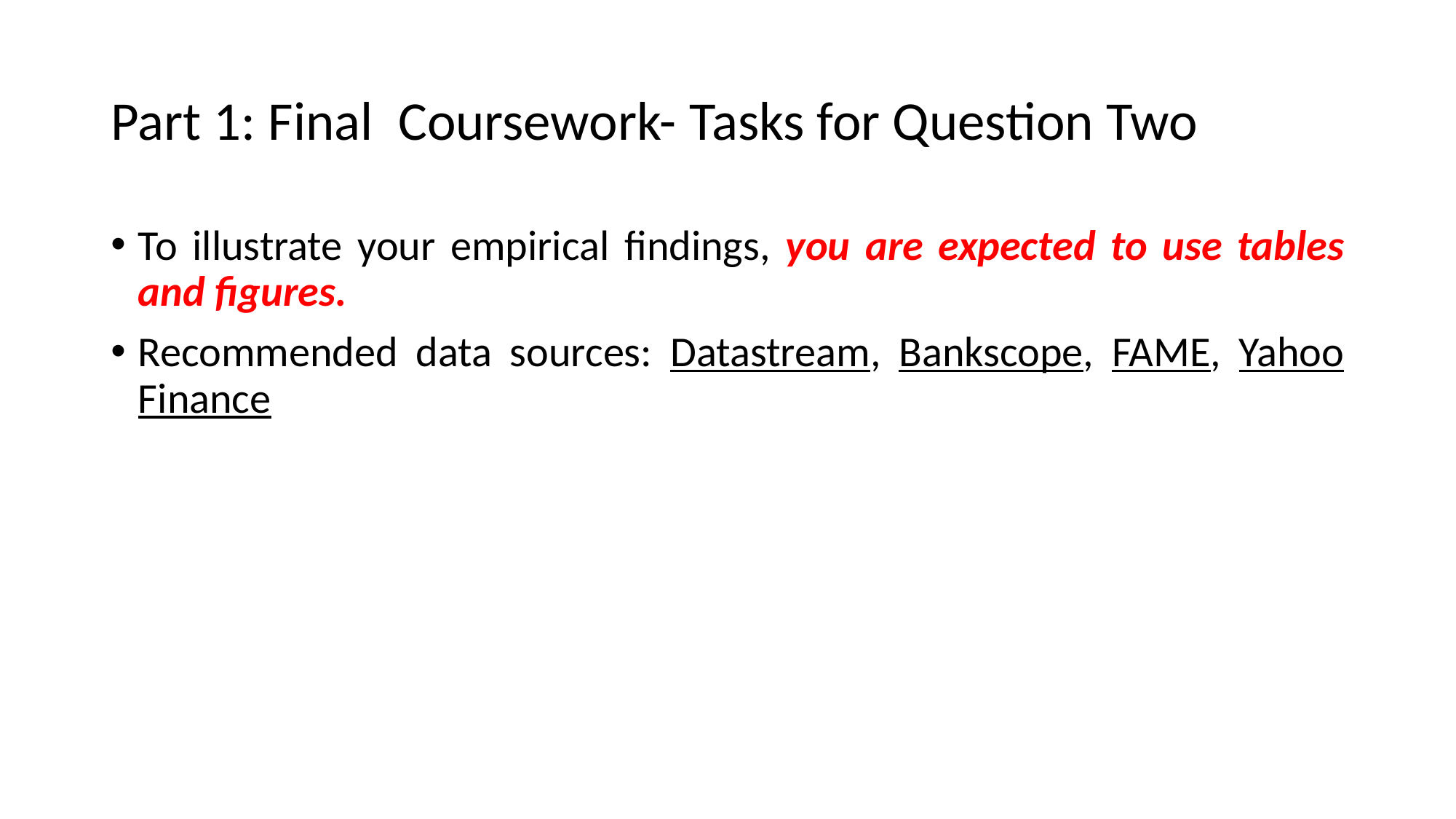

# Part 1: Final  Coursework- Tasks for Question Two
To illustrate your empirical findings, you are expected to use tables and figures.
Recommended data sources: Datastream, Bankscope, FAME, Yahoo Finance